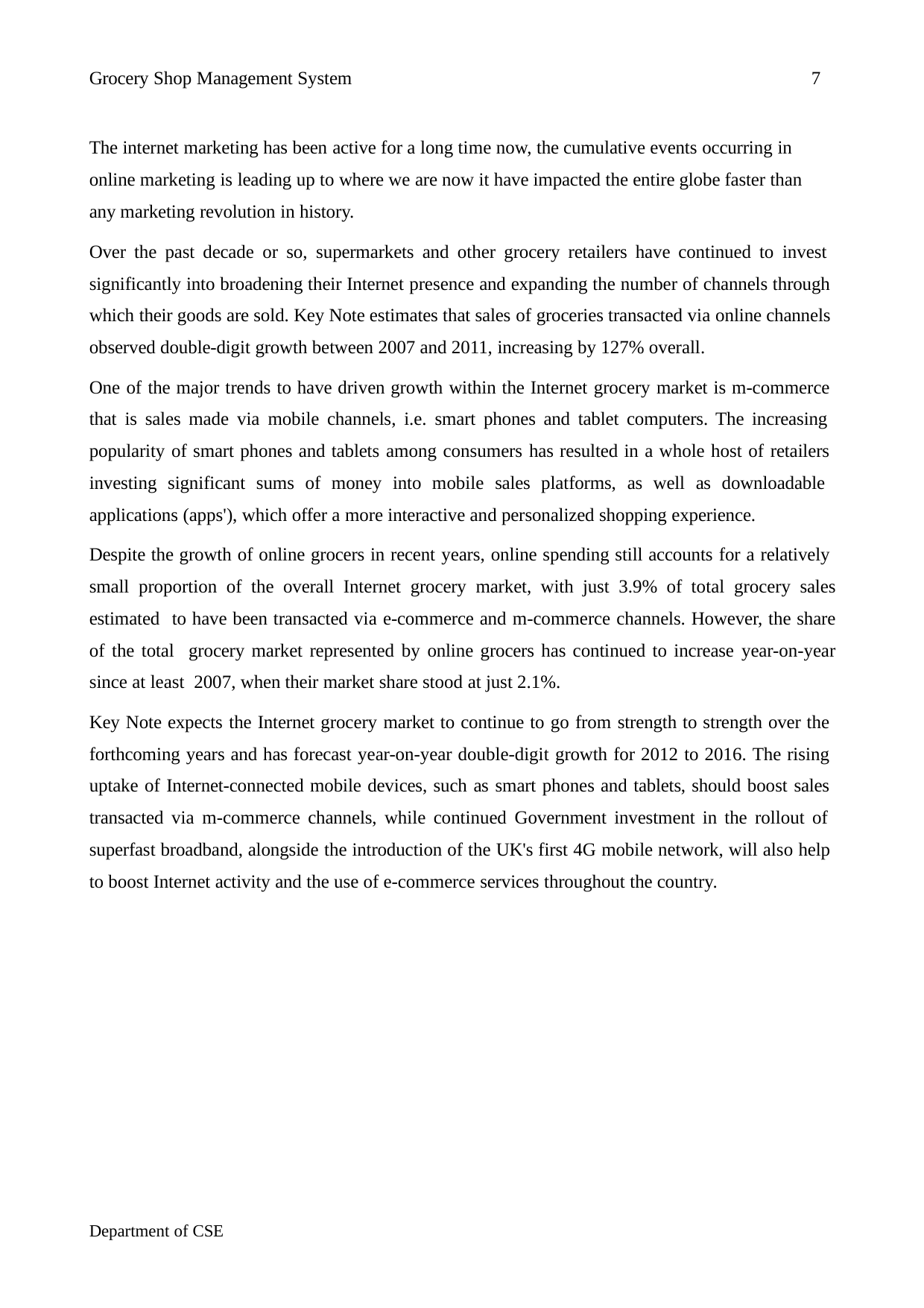

Grocery Shop Management System
7
The internet marketing has been active for a long time now, the cumulative events occurring in  online marketing is leading up to where we are now it have impacted the entire globe faster than  any marketing revolution in history.
Over the past decade or so, supermarkets and other grocery retailers have continued to invest  significantly into broadening their Internet presence and expanding the number of channels through  which their goods are sold. Key Note estimates that sales of groceries transacted via online channels  observed double-digit growth between 2007 and 2011, increasing by 127% overall.
One of the major trends to have driven growth within the Internet grocery market is m-commerce  that is sales made via mobile channels, i.e. smart phones and tablet computers. The increasing  popularity of smart phones and tablets among consumers has resulted in a whole host of retailers  investing significant sums of money into mobile sales platforms, as well as downloadable  applications (apps'), which offer a more interactive and personalized shopping experience.
Despite the growth of online grocers in recent years, online spending still accounts for a relatively  small proportion of the overall Internet grocery market, with just 3.9% of total grocery sales estimated  to have been transacted via e-commerce and m-commerce channels. However, the share of the total  grocery market represented by online grocers has continued to increase year-on-year since at least  2007, when their market share stood at just 2.1%.
Key Note expects the Internet grocery market to continue to go from strength to strength over the  forthcoming years and has forecast year-on-year double-digit growth for 2012 to 2016. The rising  uptake of Internet-connected mobile devices, such as smart phones and tablets, should boost sales  transacted via m-commerce channels, while continued Government investment in the rollout of  superfast broadband, alongside the introduction of the UK's first 4G mobile network, will also help  to boost Internet activity and the use of e-commerce services throughout the country.
Department of CSE